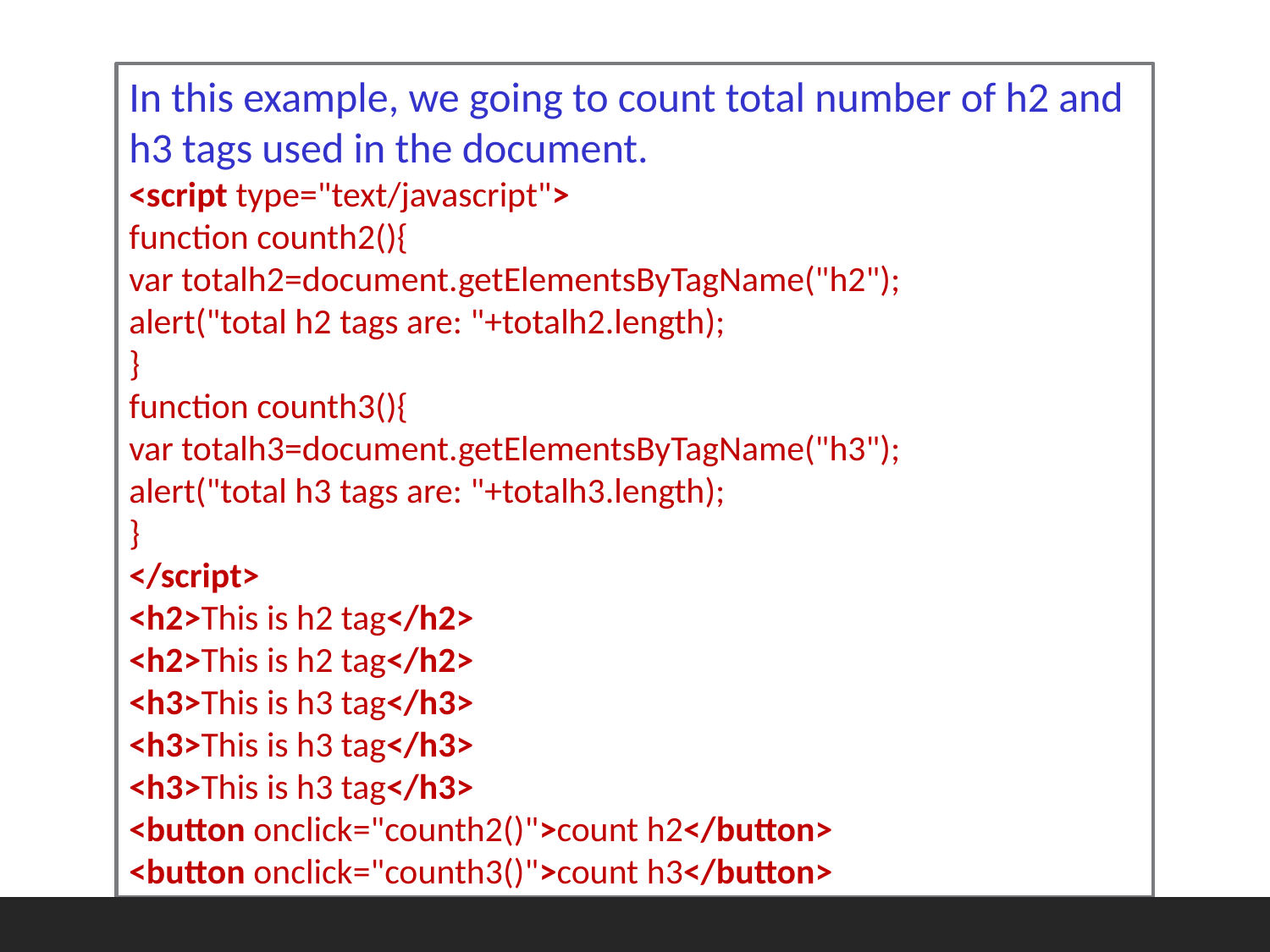

In this example, we going to count total number of h2 and h3 tags used in the document.
<script type="text/javascript">
function counth2(){
var totalh2=document.getElementsByTagName("h2");
alert("total h2 tags are: "+totalh2.length);
}
function counth3(){
var totalh3=document.getElementsByTagName("h3");
alert("total h3 tags are: "+totalh3.length);
}
</script>
<h2>This is h2 tag</h2>
<h2>This is h2 tag</h2>
<h3>This is h3 tag</h3>
<h3>This is h3 tag</h3>
<h3>This is h3 tag</h3>
<button onclick="counth2()">count h2</button>
<button onclick="counth3()">count h3</button>